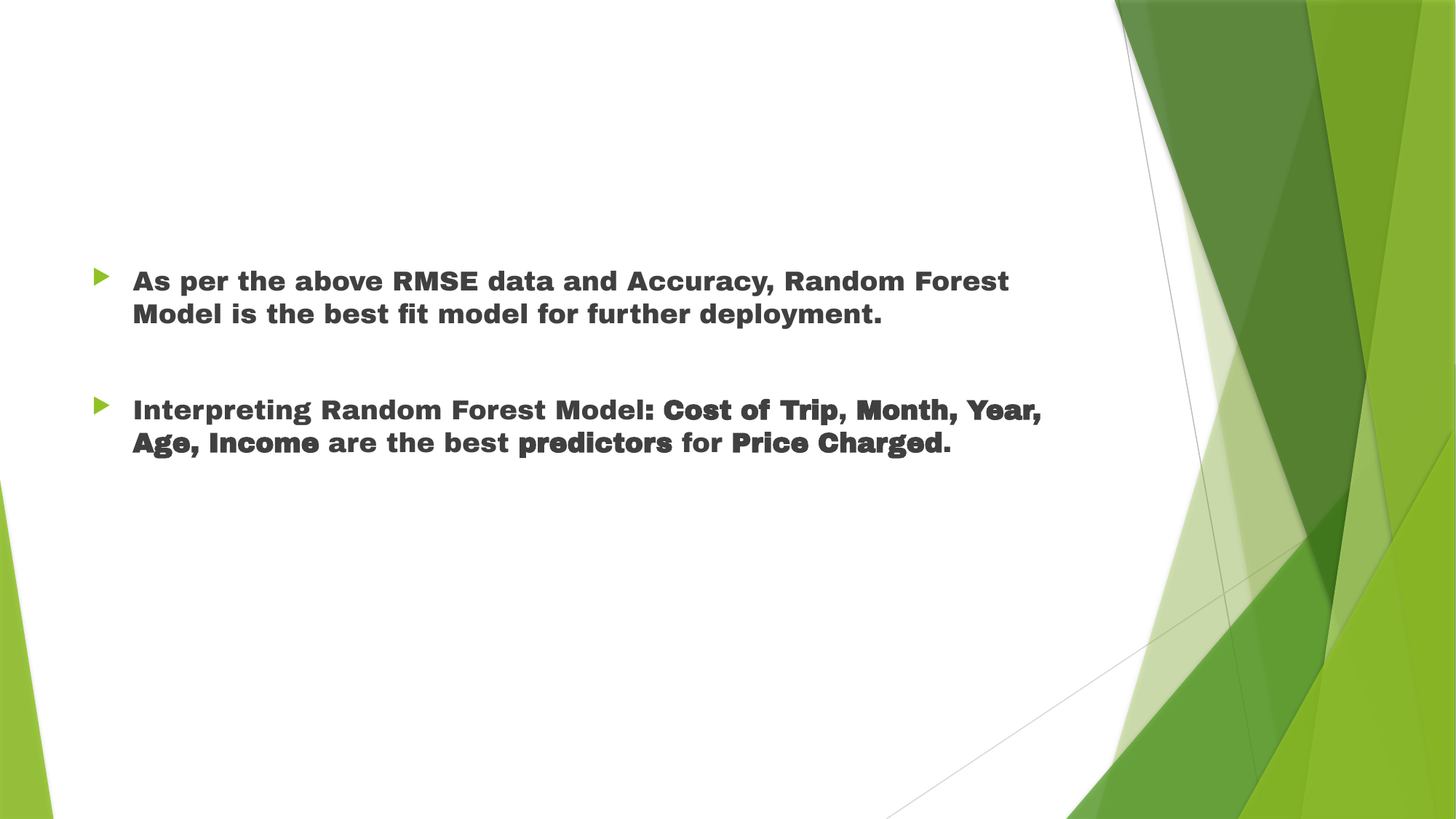

As per the above RMSE data and Accuracy, Random Forest Model is the best fit model for further deployment.

Interpreting Random Forest Model: Cost of Trip, Month, Year, Age, Income are the best predictors for Price Charged.